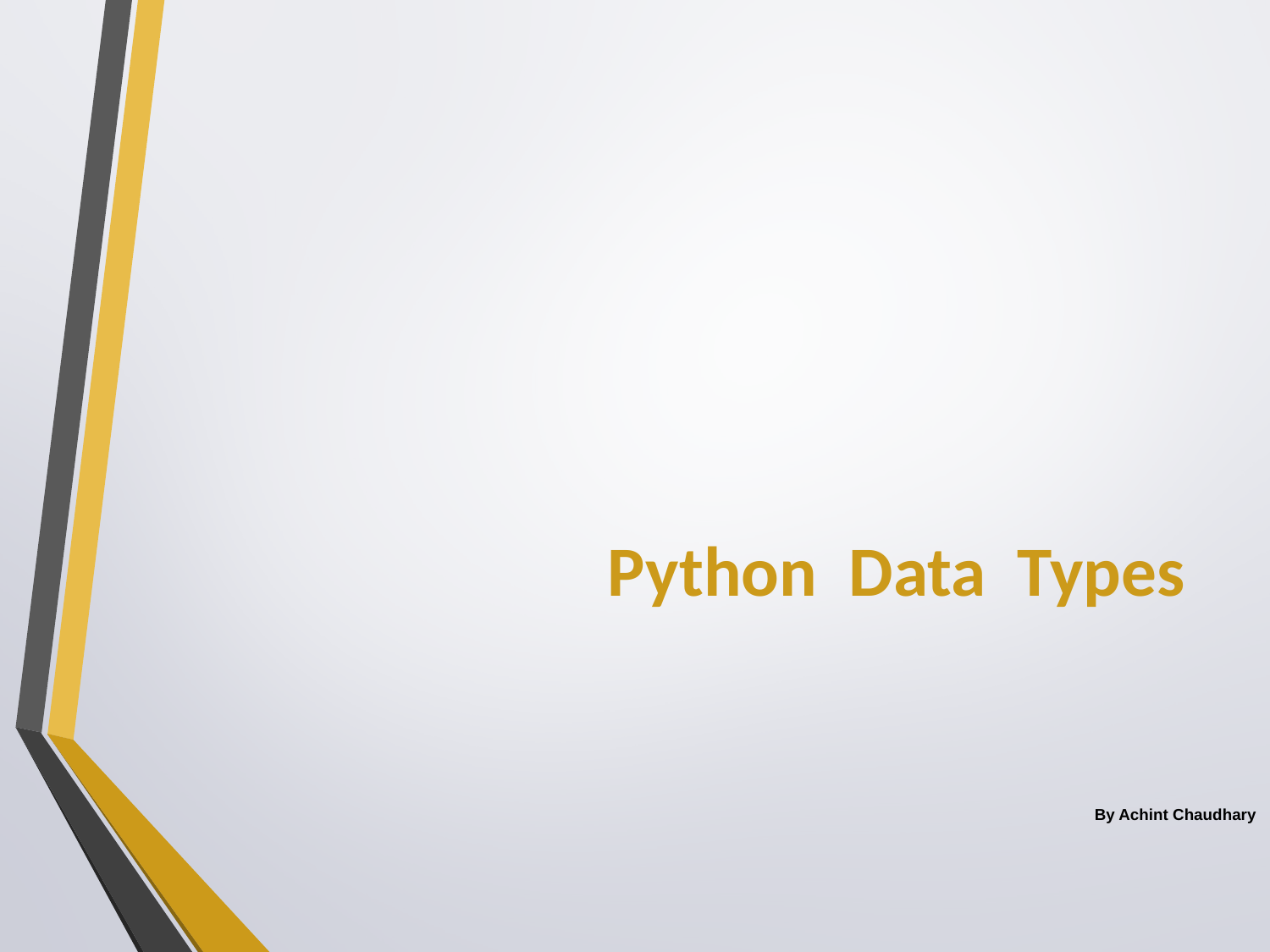

# Python  Data  Types
By Achint Chaudhary